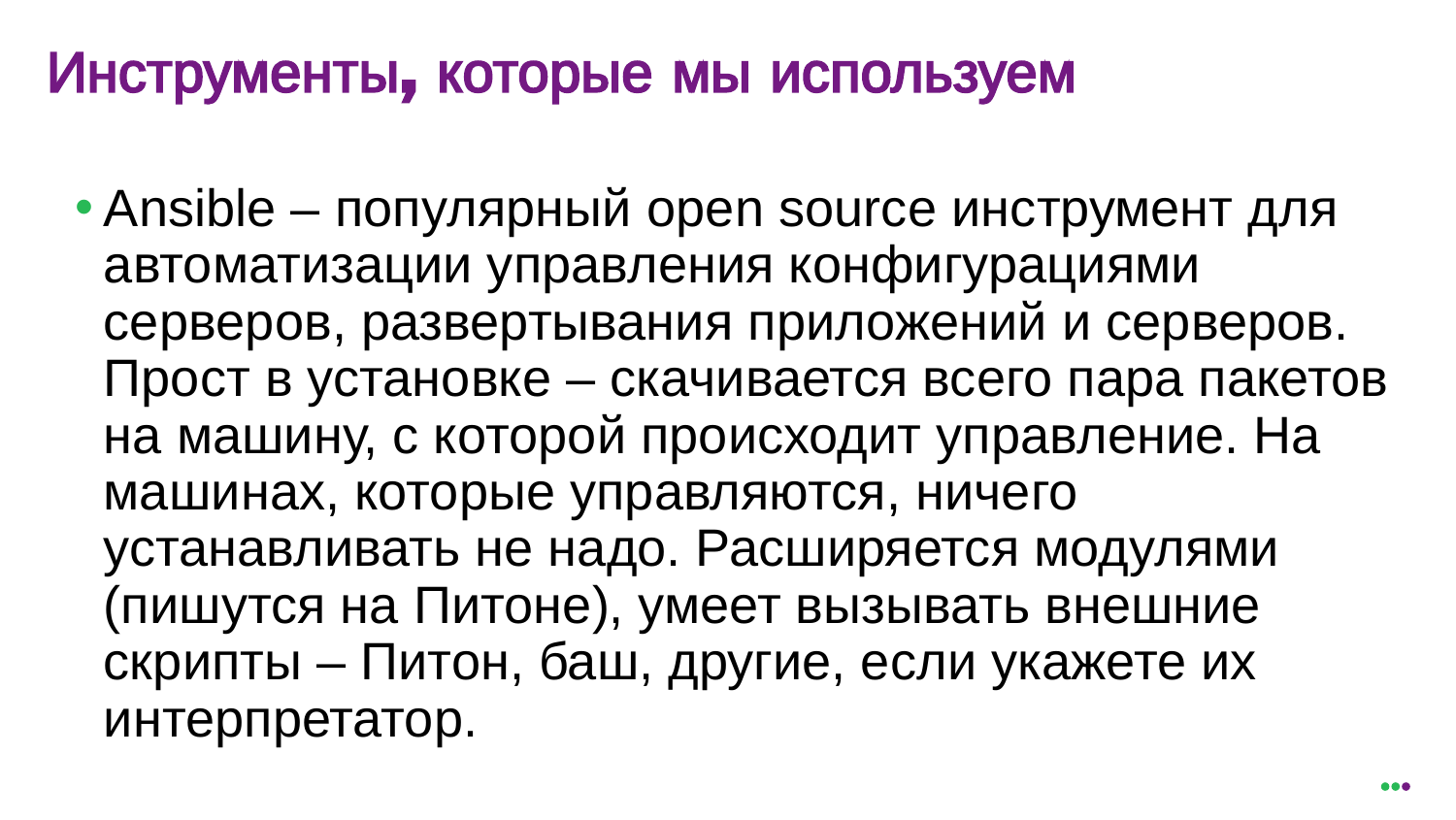

# Инструменты, которые мы используем
Ansible – популярный open source инструмент для автоматизации управления конфигурациями серверов, развертывания приложений и серверов. Прост в установке – скачивается всего пара пакетов на машину, с которой происходит управление. На машинах, которые управляются, ничего устанавливать не надо. Расширяется модулями (пишутся на Питоне), умеет вызывать внешние скрипты – Питон, баш, другие, если укажете их интерпретатор.